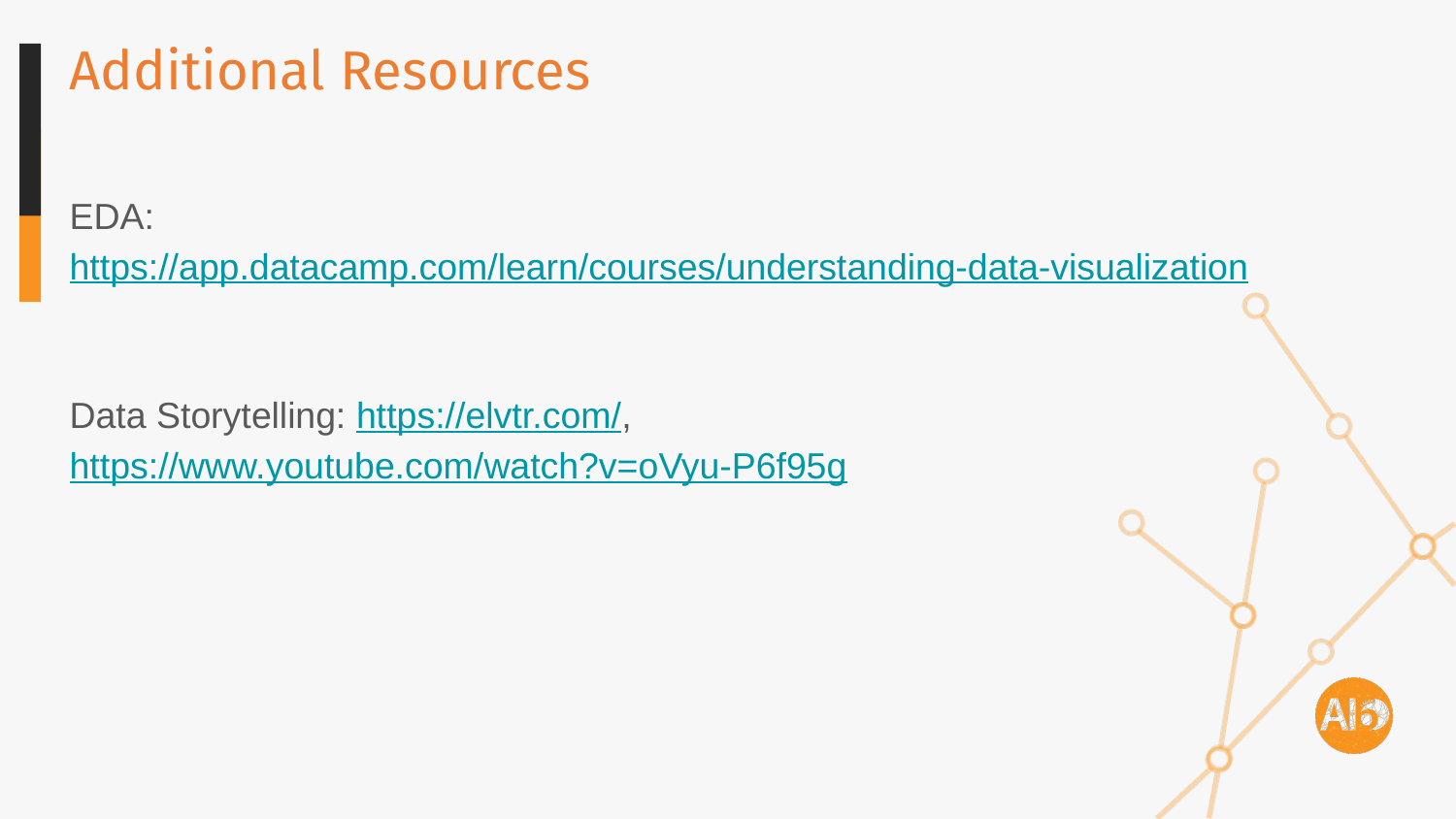

# Additional Resources
EDA: https://app.datacamp.com/learn/courses/understanding-data-visualization

Data Storytelling: https://elvtr.com/, https://www.youtube.com/watch?v=oVyu-P6f95g